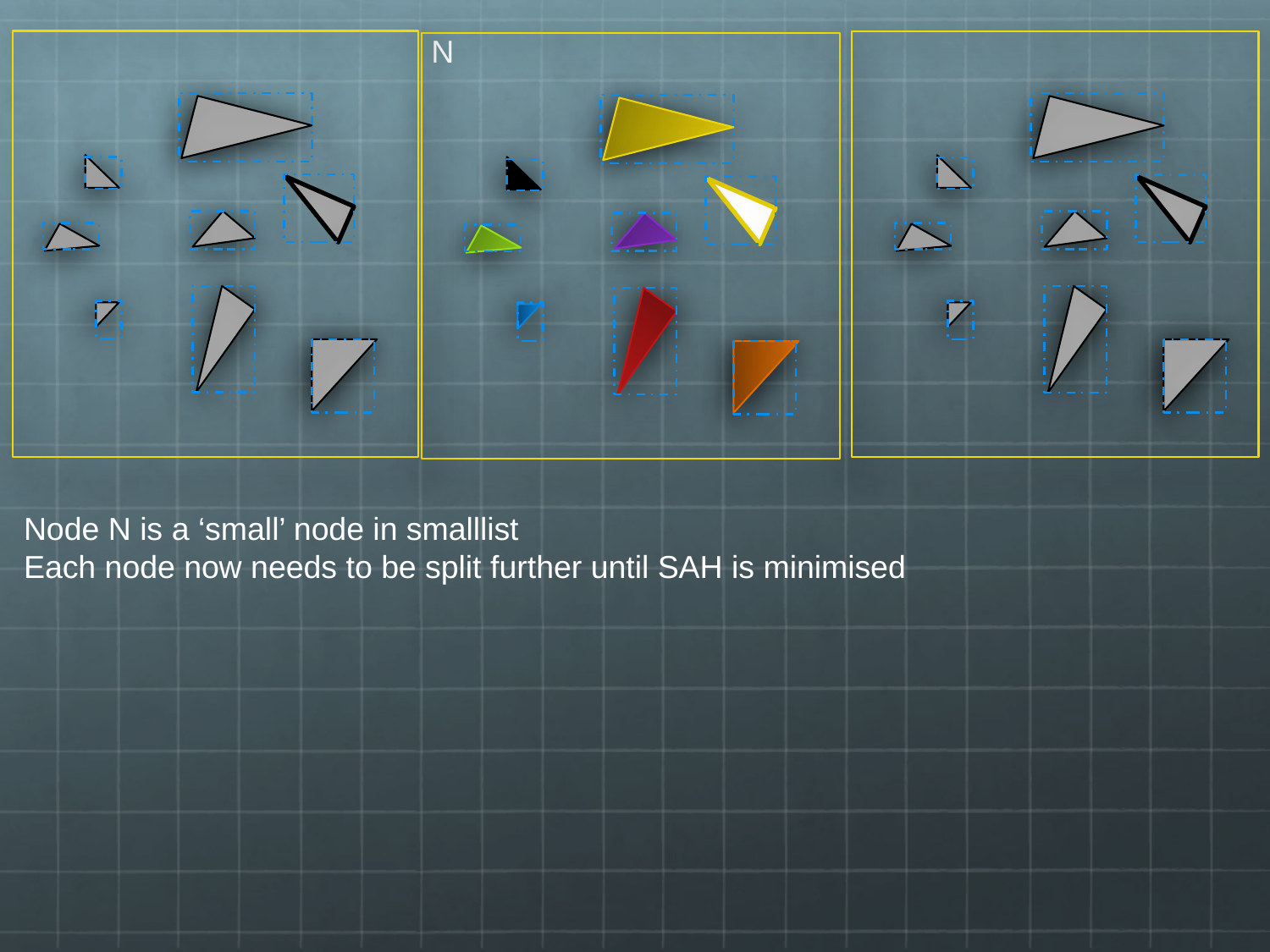

N

Node N is a ‘small’ node in smalllist
Each node now needs to be split further until SAH is minimised